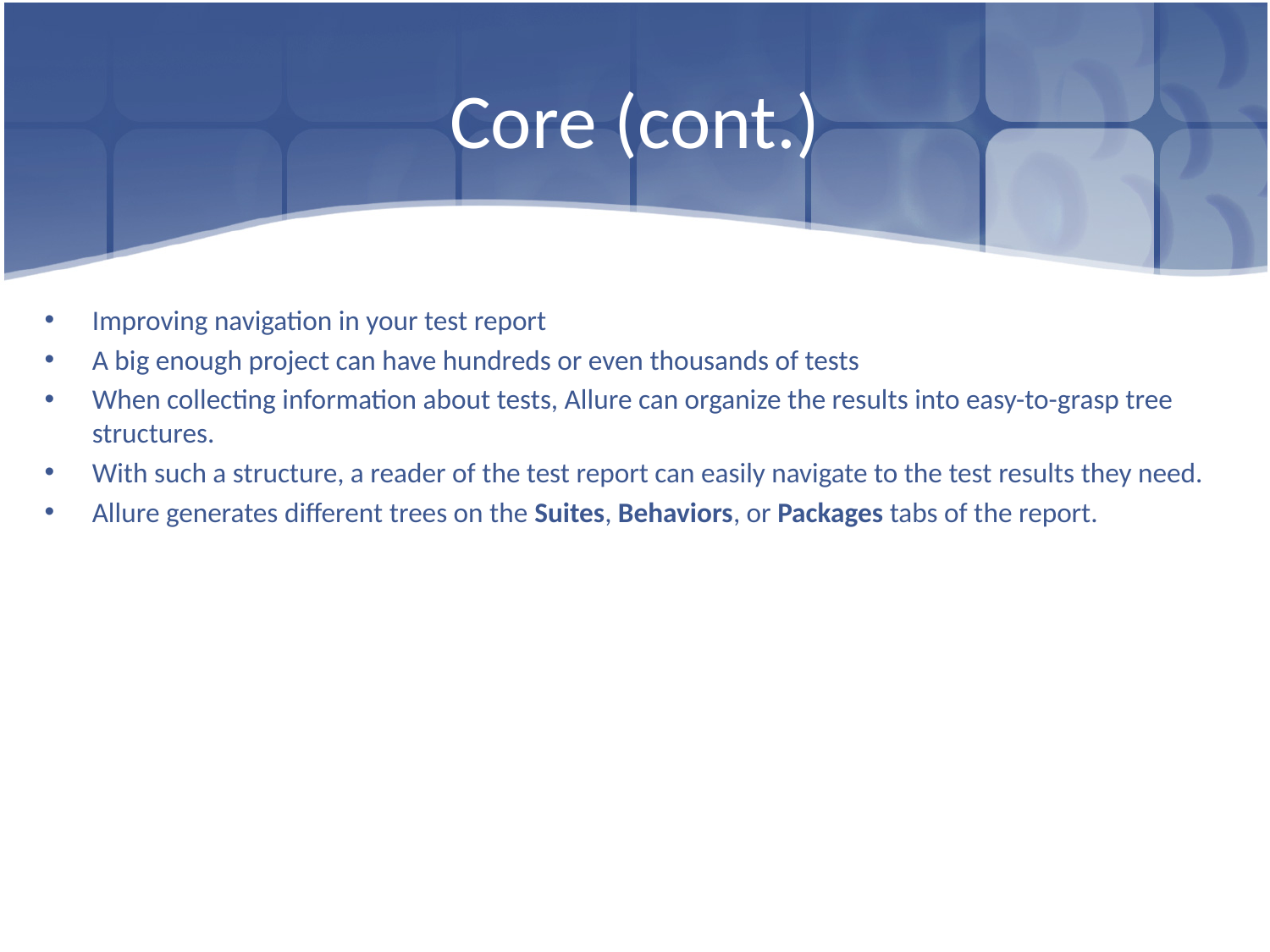

# Core (cont.)
Improving navigation in your test report
A big enough project can have hundreds or even thousands of tests
When collecting information about tests, Allure can organize the results into easy-to-grasp tree structures.
With such a structure, a reader of the test report can easily navigate to the test results they need.
Allure generates different trees on the Suites, Behaviors, or Packages tabs of the report.